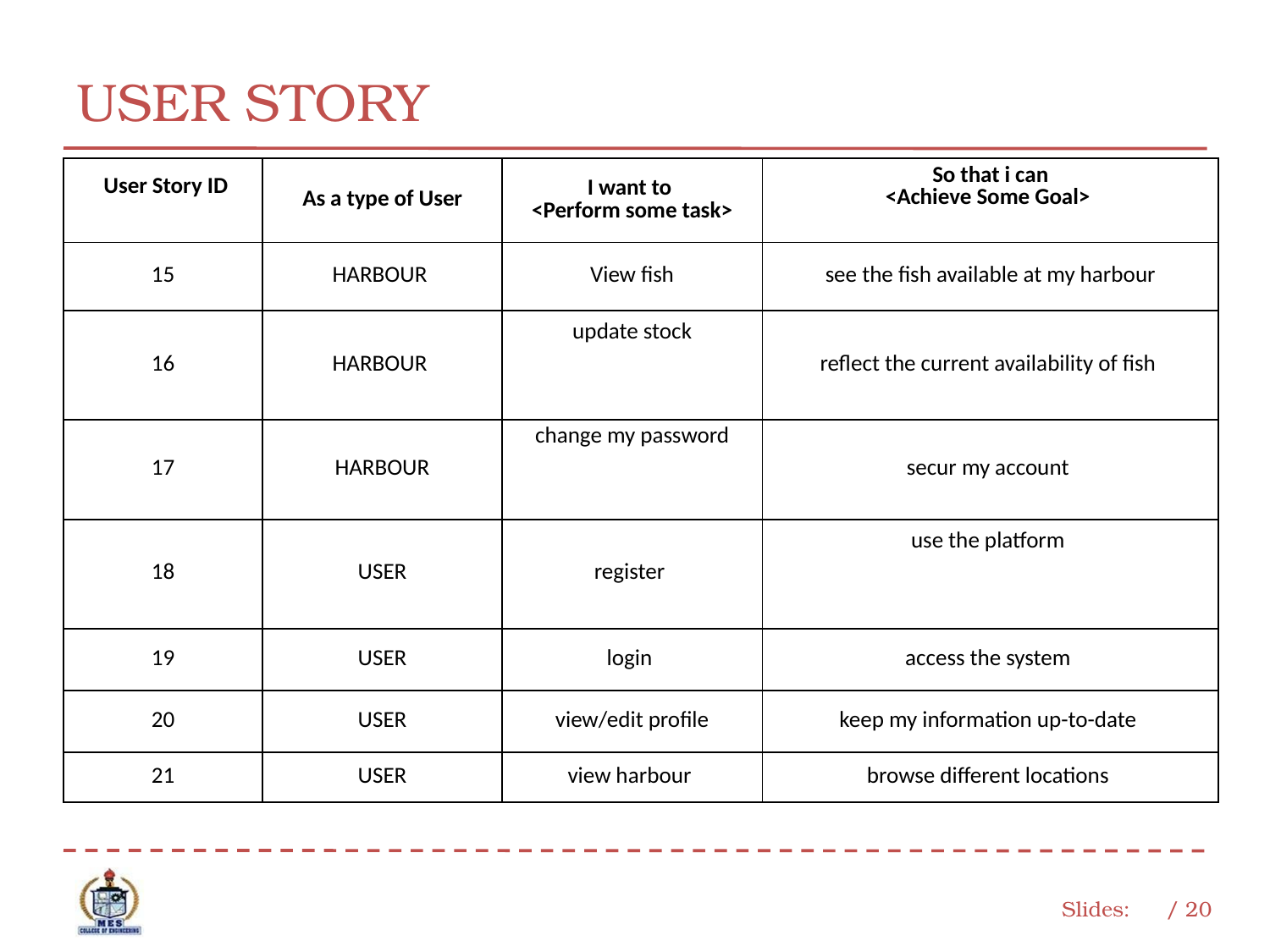

# USER STORY
| User Story ID | As a type of User | I want to <Perform some task> | So that i can <Achieve Some Goal> |
| --- | --- | --- | --- |
| 15 | HARBOUR | View fish | see the fish available at my harbour |
| 16 | HARBOUR | update stock | reflect the current availability of fish |
| 17 | HARBOUR | change my password | secur my account |
| 18 | USER | register | use the platform |
| 19 | USER | login | access the system |
| 20 | USER | view/edit profile | keep my information up-to-date |
| 21 | USER | view harbour | browse different locations |